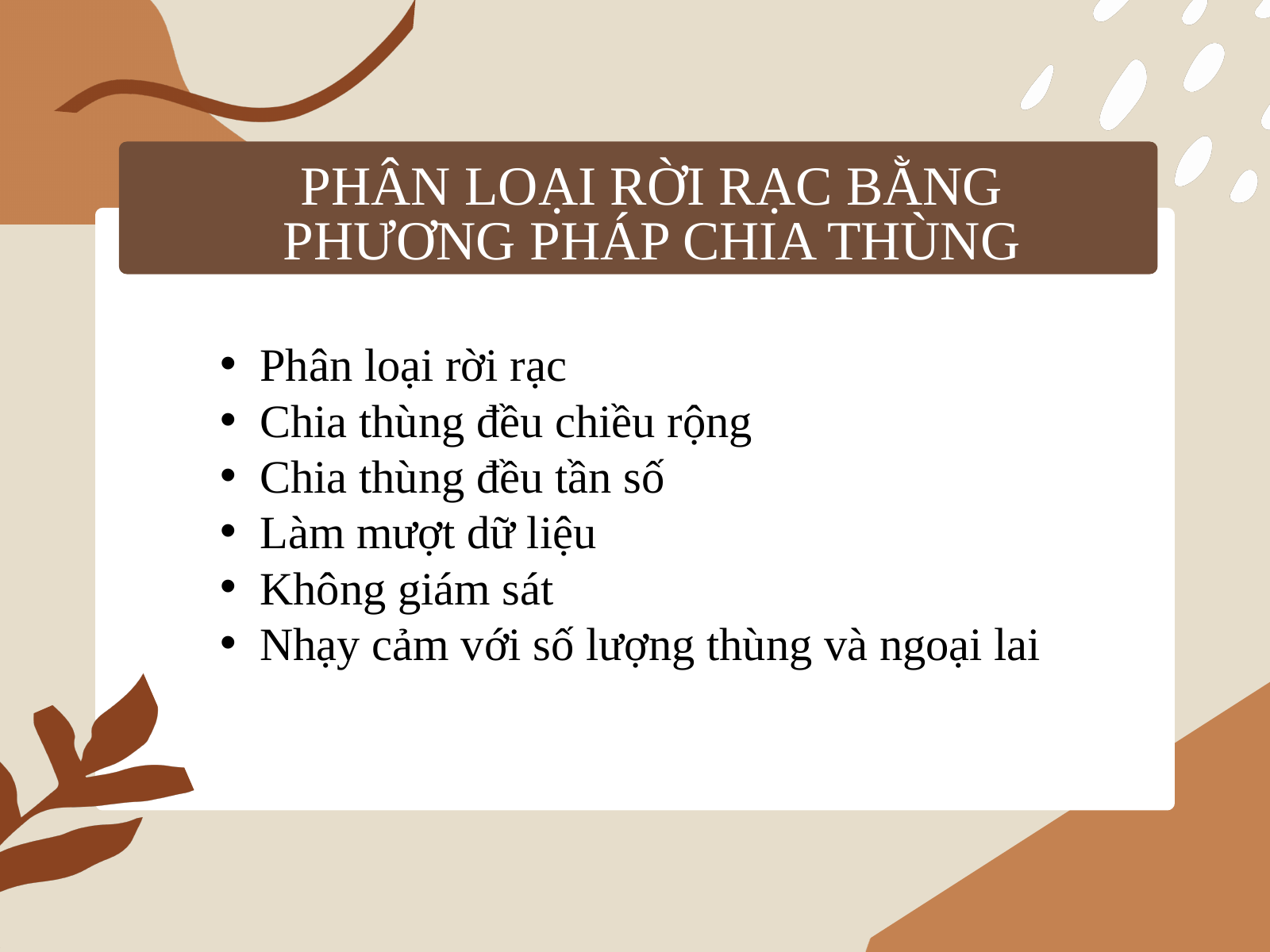

PHÂN LOẠI RỜI RẠC BẰNG PHƯƠNG PHÁP CHIA THÙNG

Phân loại rời rạc
Chia thùng đều chiều rộng
Chia thùng đều tần số
Làm mượt dữ liệu
Không giám sát
Nhạy cảm với số lượng thùng và ngoại lai

14